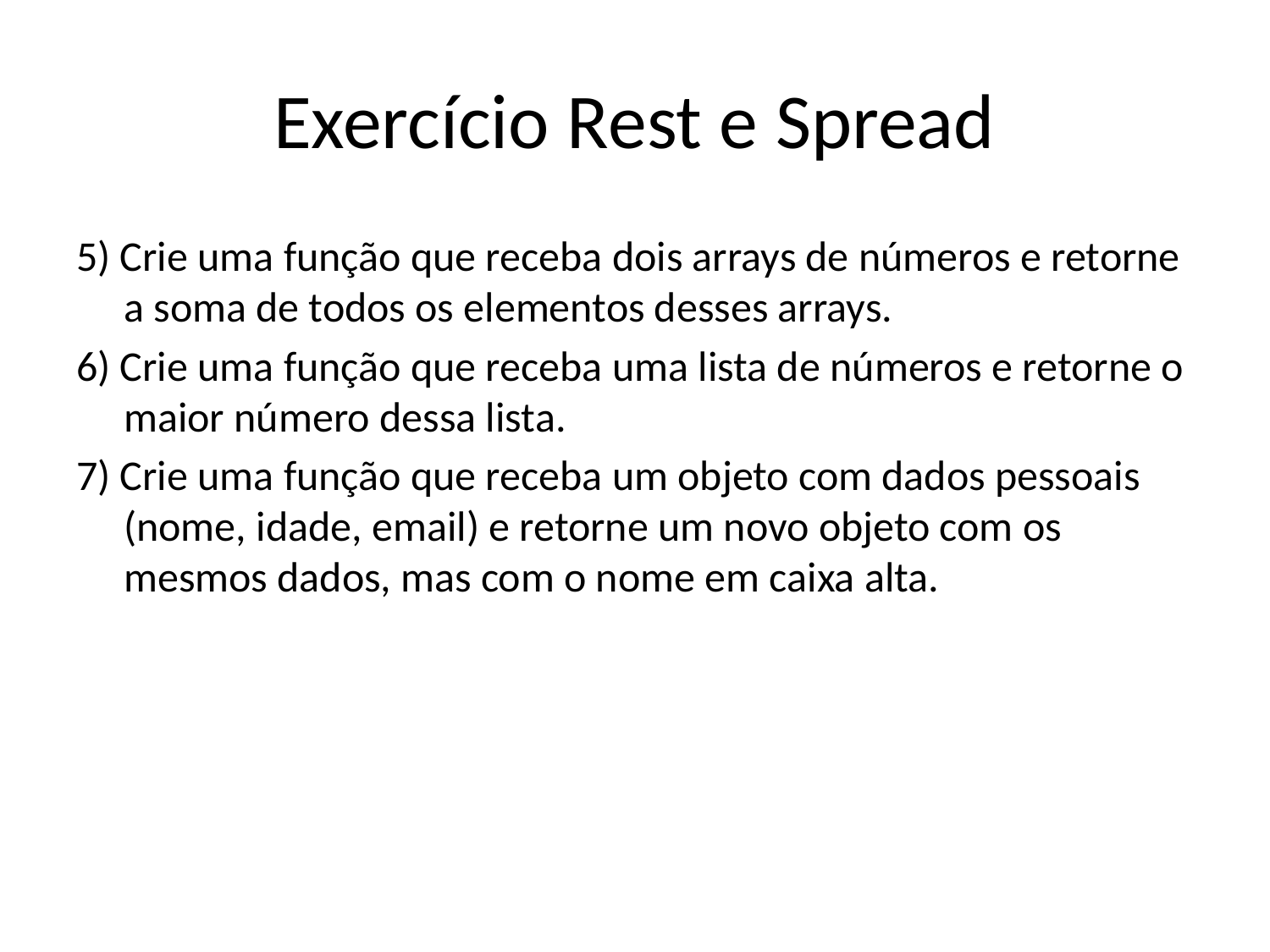

# Exercício Rest e Spread
5) Crie uma função que receba dois arrays de números e retorne a soma de todos os elementos desses arrays.
6) Crie uma função que receba uma lista de números e retorne o maior número dessa lista.
7) Crie uma função que receba um objeto com dados pessoais (nome, idade, email) e retorne um novo objeto com os mesmos dados, mas com o nome em caixa alta.